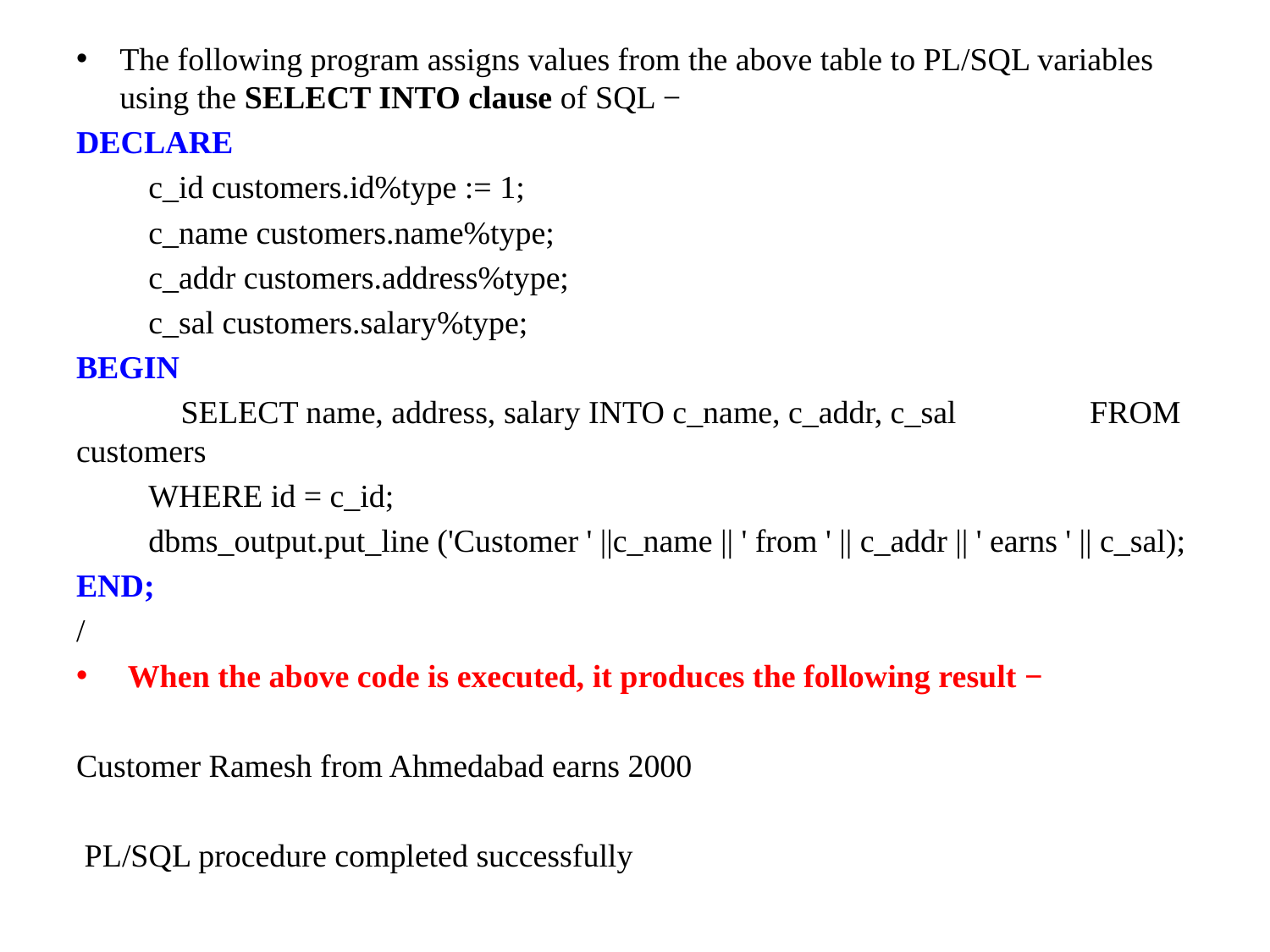

The following program assigns values from the above table to PL/SQL variables using the SELECT INTO clause of SQL −
DECLARE
	c_id customers.id%type := 1;
	c_name customers.name%type;
	c_addr customers.address%type;
	c_sal customers.salary%type;
BEGIN
             SELECT name, address, salary INTO c_name, c_addr, c_sal            	FROM customers
	WHERE id = c_id;
	dbms_output.put_line ('Customer ' ||c_name || ' from ' || c_addr || ' earns ' || c_sal);
END;
/
 When the above code is executed, it produces the following result −

Customer Ramesh from Ahmedabad earns 2000

 PL/SQL procedure completed successfully